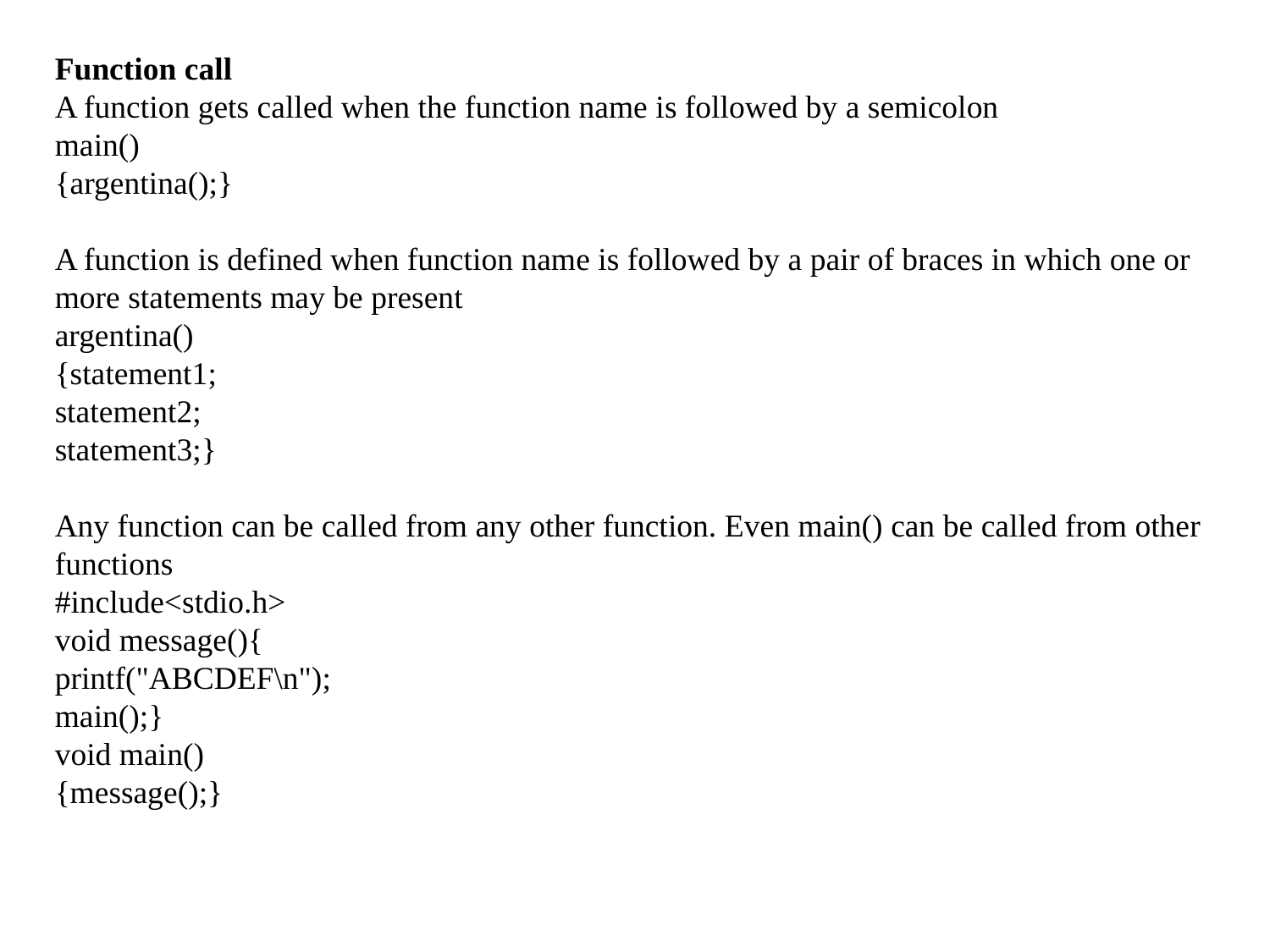

Function call
A function gets called when the function name is followed by a semicolon
main()
{argentina();}

A function is defined when function name is followed by a pair of braces in which one or more statements may be present
argentina()
{statement1;
statement2;
statement3;}

Any function can be called from any other function. Even main() can be called from other functions
#include<stdio.h>
void message(){
printf("ABCDEF\n");
main();}
void main()
{message();}